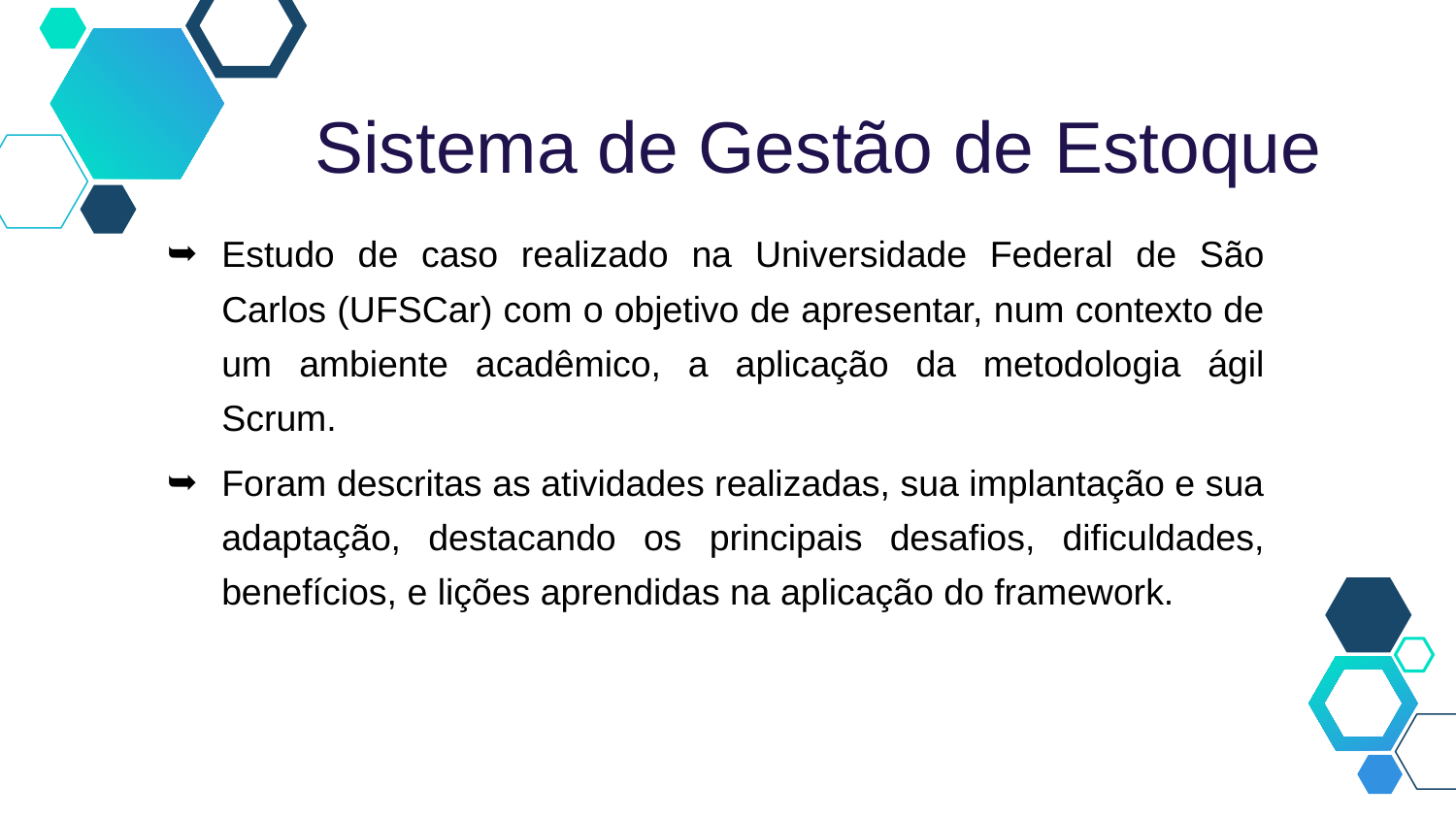

Sistema de Gestão de Estoque
Estudo de caso realizado na Universidade Federal de São Carlos (UFSCar) com o objetivo de apresentar, num contexto de um ambiente acadêmico, a aplicação da metodologia ágil Scrum.
Foram descritas as atividades realizadas, sua implantação e sua adaptação, destacando os principais desafios, dificuldades, benefícios, e lições aprendidas na aplicação do framework.